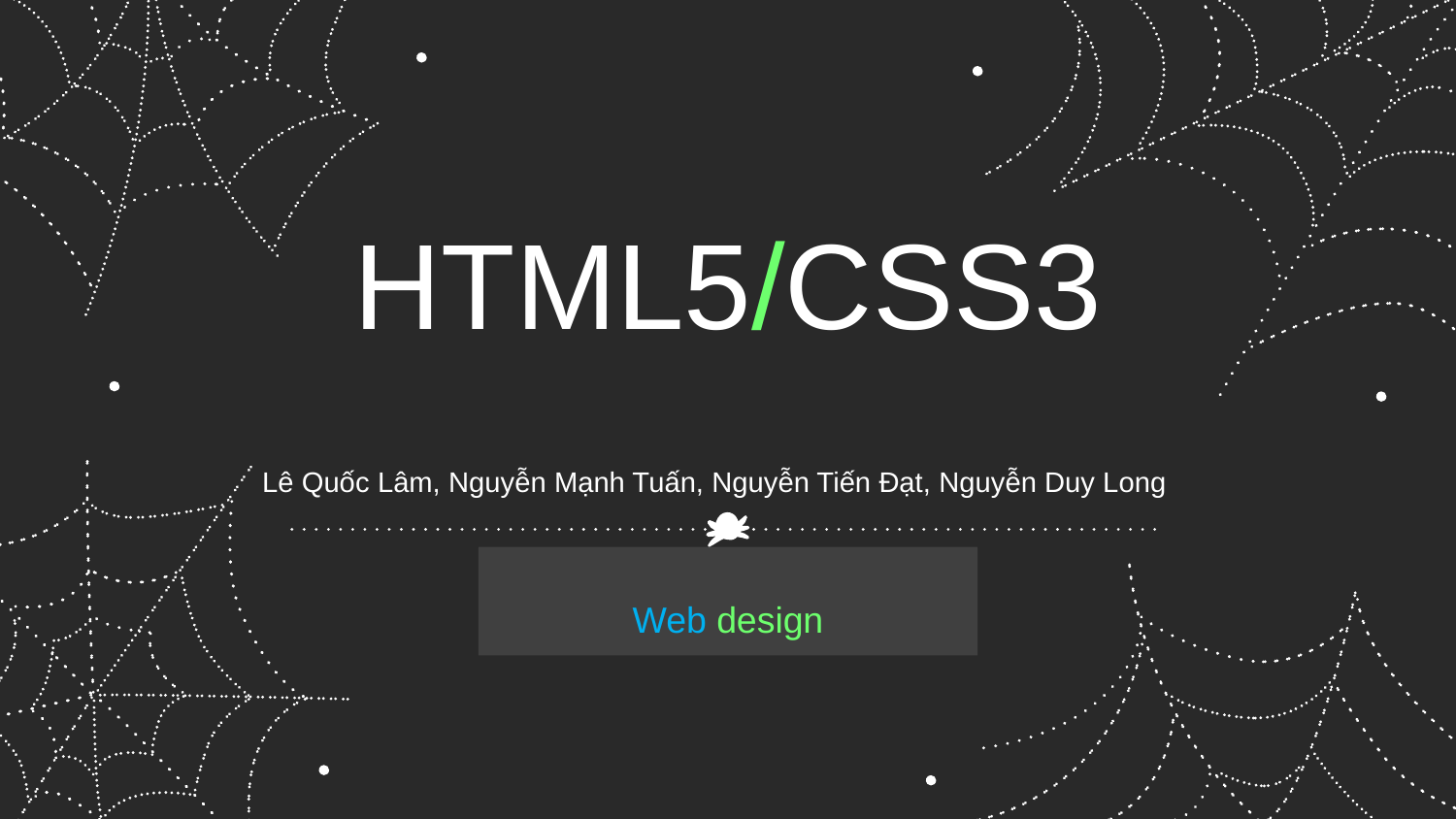

# HTML5/CSS3
Lê Quốc Lâm, Nguyễn Mạnh Tuấn, Nguyễn Tiến Đạt, Nguyễn Duy Long

Web design